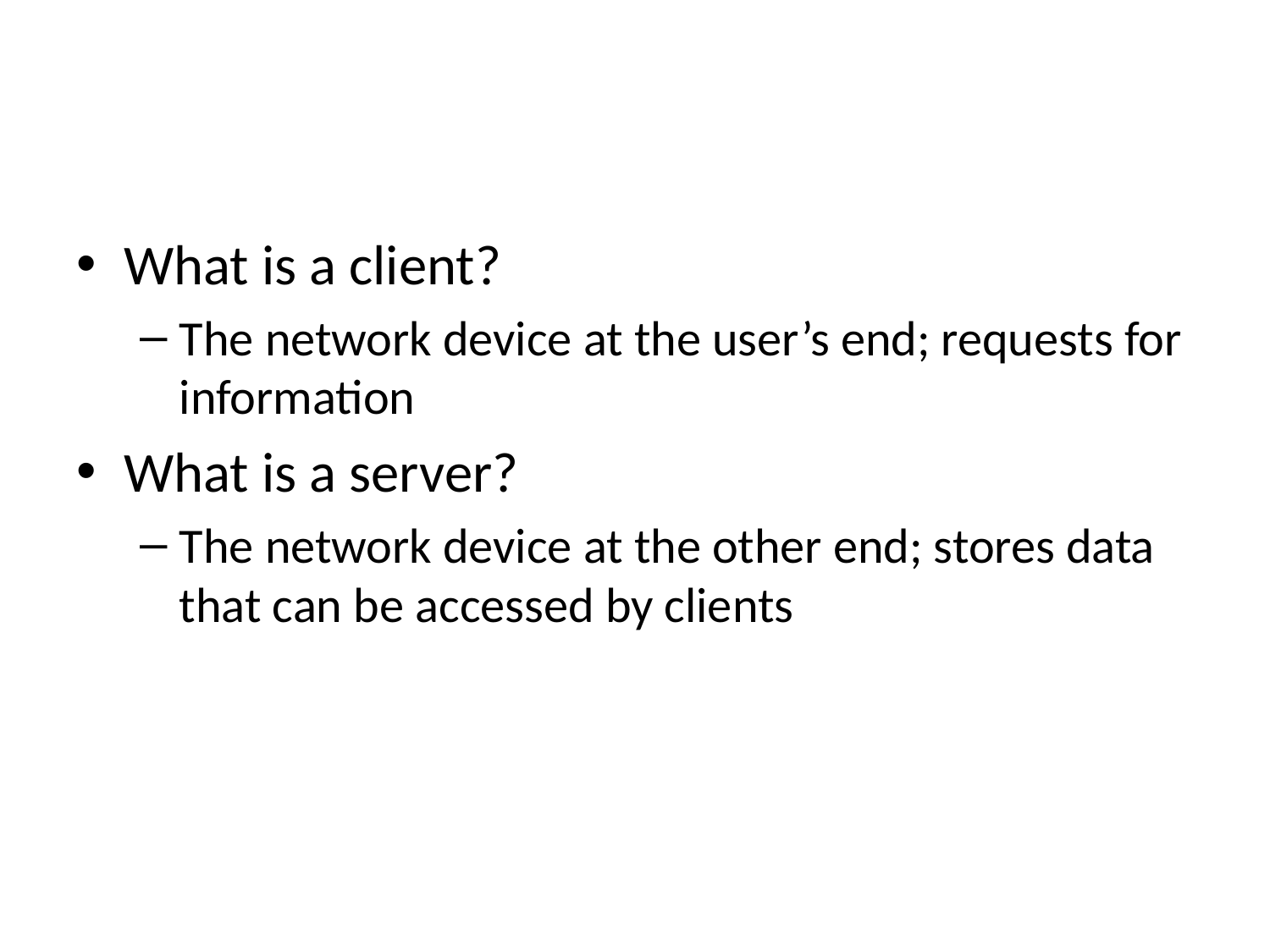

#
What is a client?
The network device at the user’s end; requests for information
What is a server?
The network device at the other end; stores data that can be accessed by clients